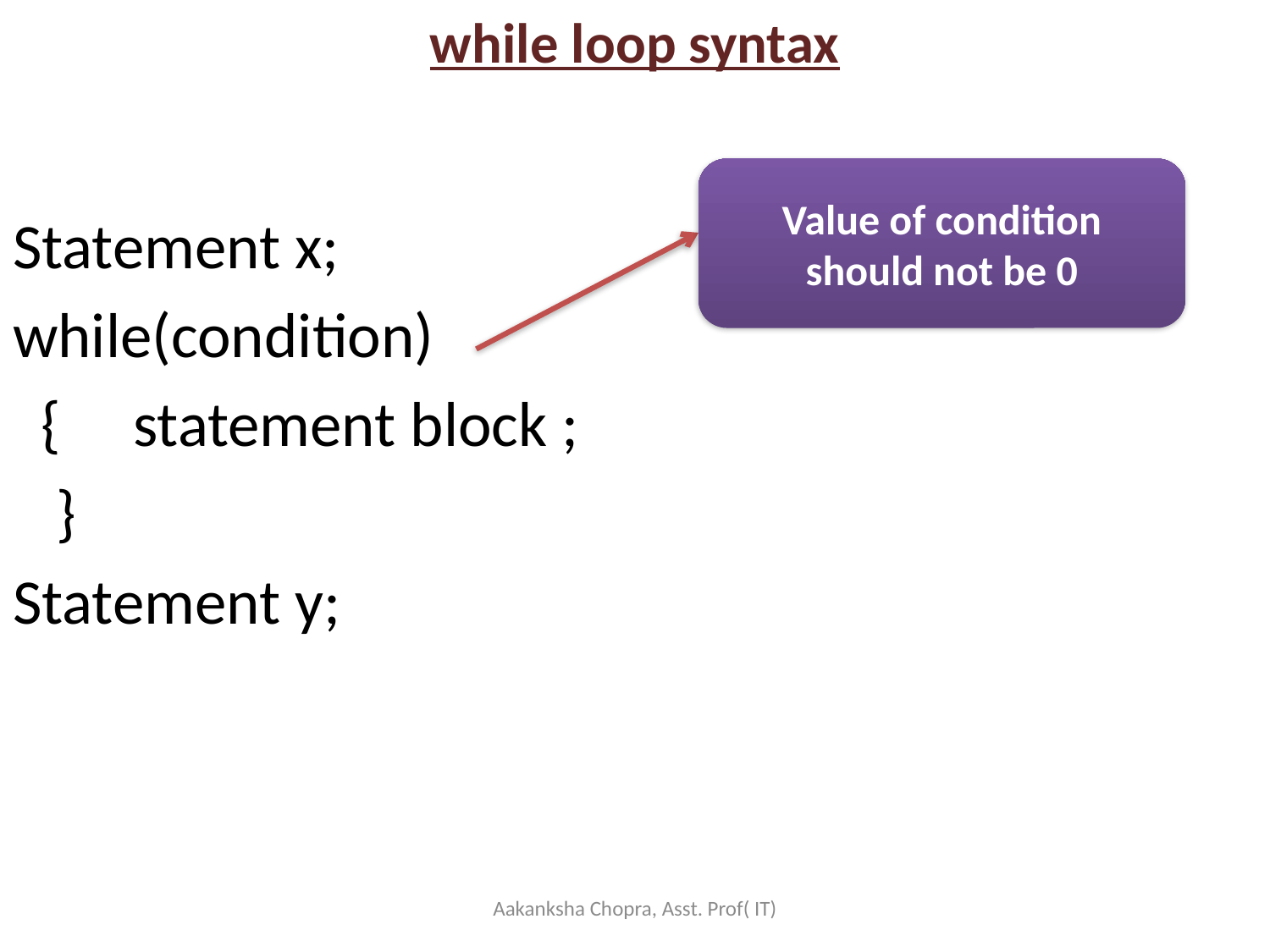

while loop syntax

Statement x;
while(condition)
  {     statement block ;
   }
Statement y;

Value of condition should not be 0
Aakanksha Chopra, Asst. Prof( IT)